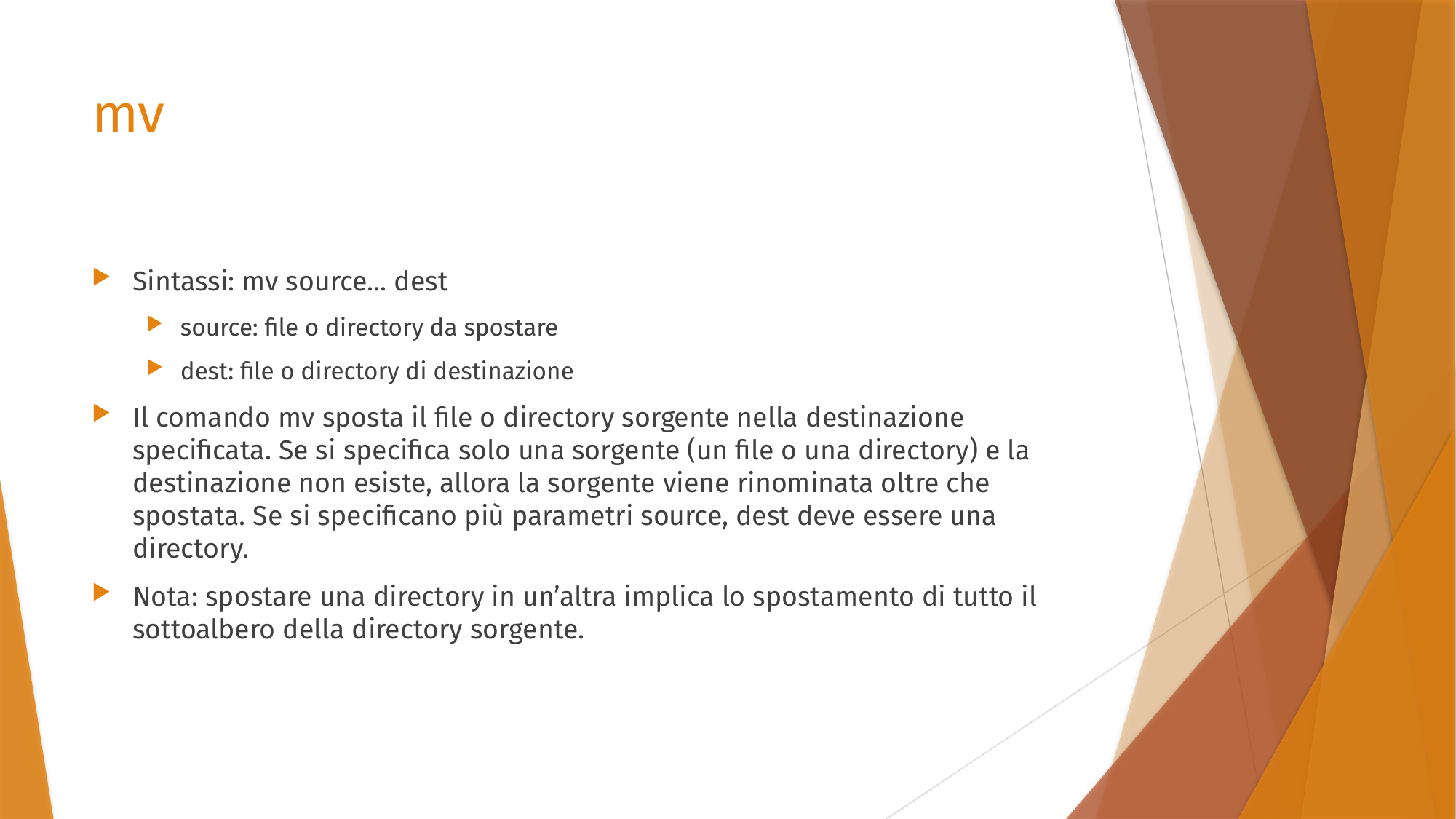

# mv
Sintassi: mv source... dest
source: file o directory da spostare
dest: file o directory di destinazione
Il comando mv sposta il file o directory sorgente nella destinazione specificata. Se si specifica solo una sorgente (un file o una directory) e la destinazione non esiste, allora la sorgente viene rinominata oltre che spostata. Se si specificano più parametri source, dest deve essere una directory.
Nota: spostare una directory in un’altra implica lo spostamento di tutto il sottoalbero della directory sorgente.